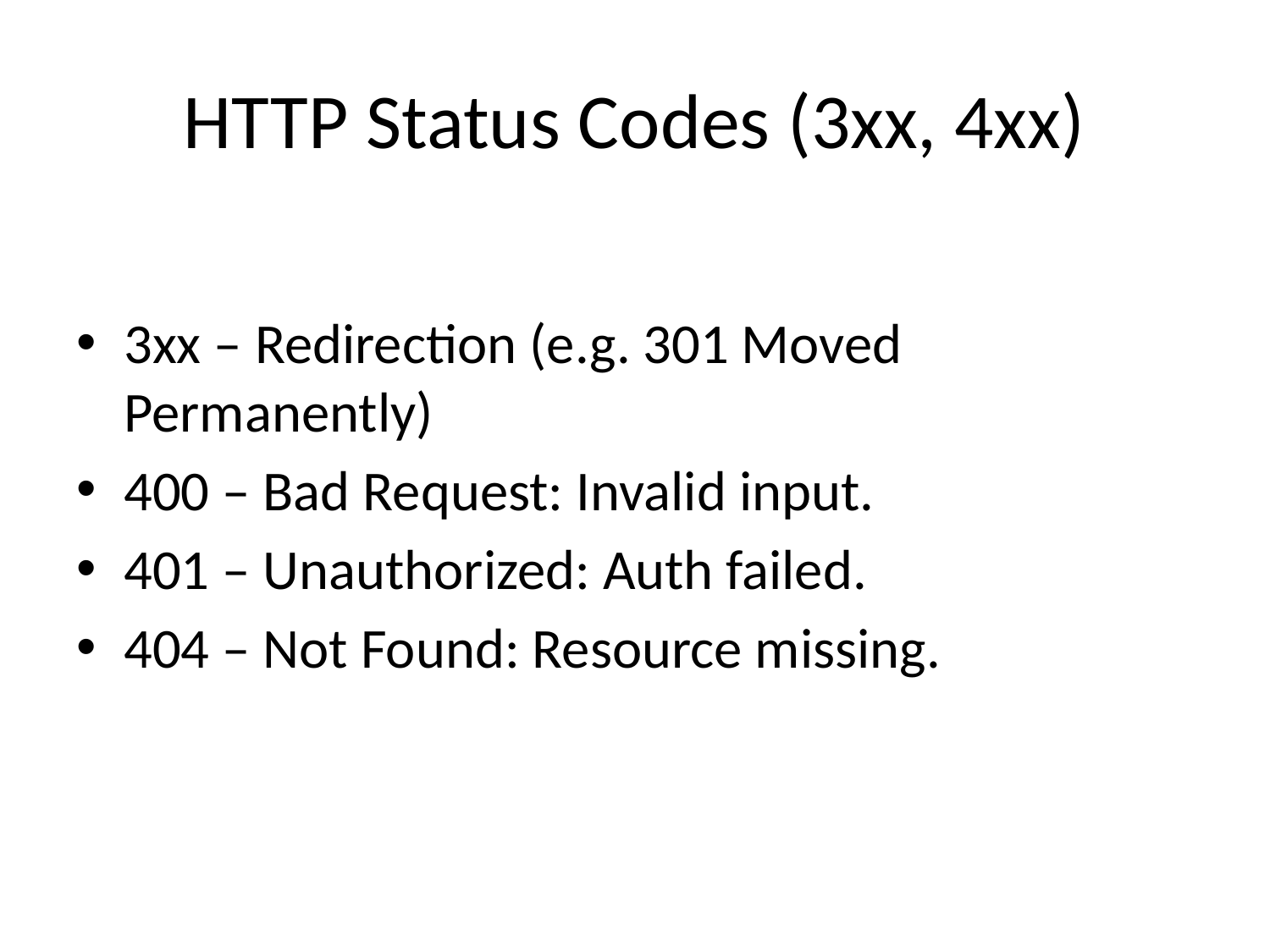

# HTTP Status Codes (3xx, 4xx)

3xx – Redirection (e.g. 301 Moved Permanently)
400 – Bad Request: Invalid input.
401 – Unauthorized: Auth failed.
404 – Not Found: Resource missing.